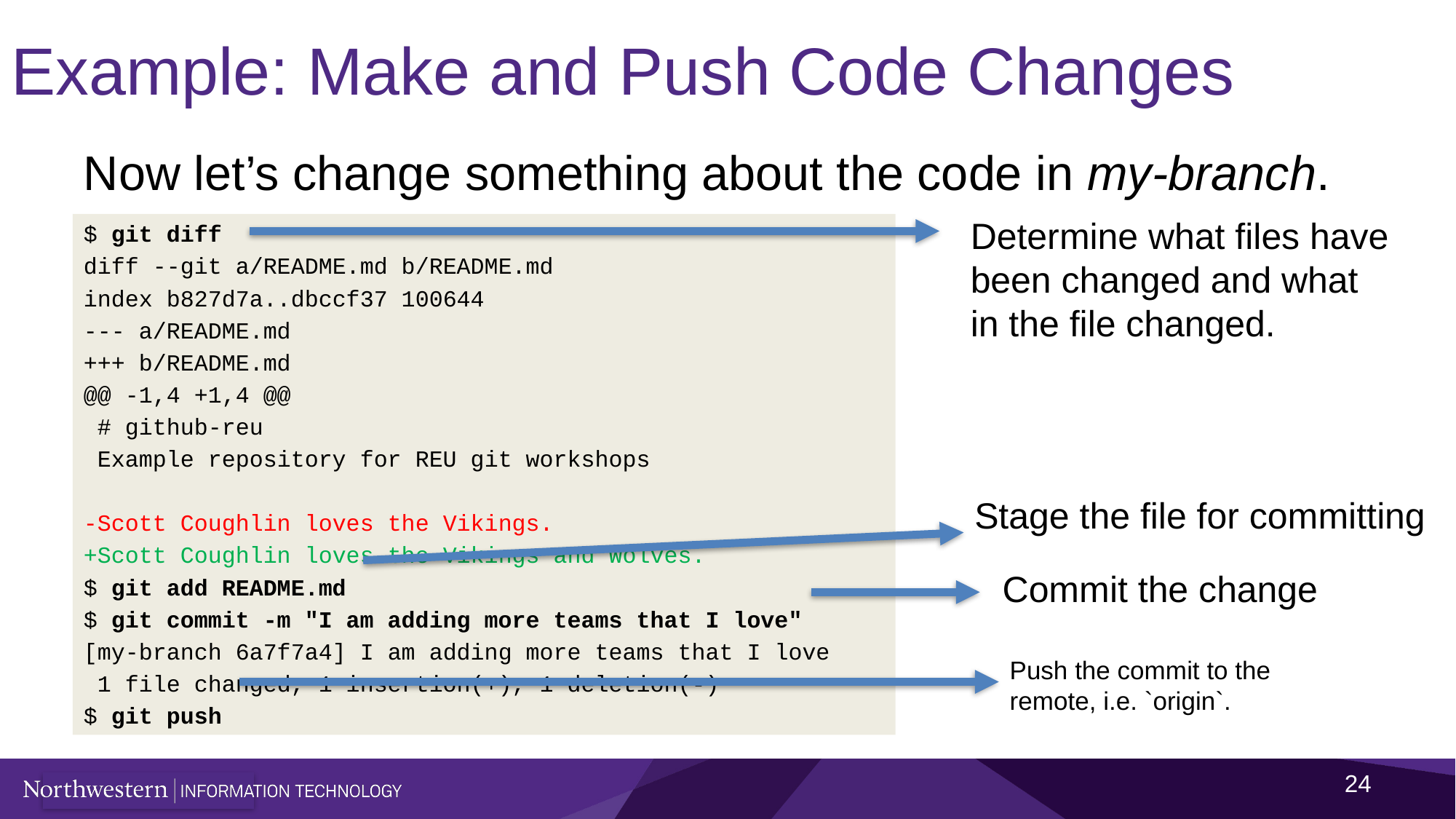

Example: Make and Push Code Changes
Now let’s change something about the code in my-branch.
Determine what files have been changed and what in the file changed.
$ git diff
diff --git a/README.md b/README.md
index b827d7a..dbccf37 100644
--- a/README.md
+++ b/README.md
@@ -1,4 +1,4 @@
 # github-reu
 Example repository for REU git workshops

-Scott Coughlin loves the Vikings.
+Scott Coughlin loves the Vikings and Wolves.
$ git add README.md
$ git commit -m "I am adding more teams that I love"
[my-branch 6a7f7a4] I am adding more teams that I love
 1 file changed, 1 insertion(+), 1 deletion(-)
$ git push
Stage the file for committing
Commit the change
Push the commit to the remote, i.e. `origin`.
24